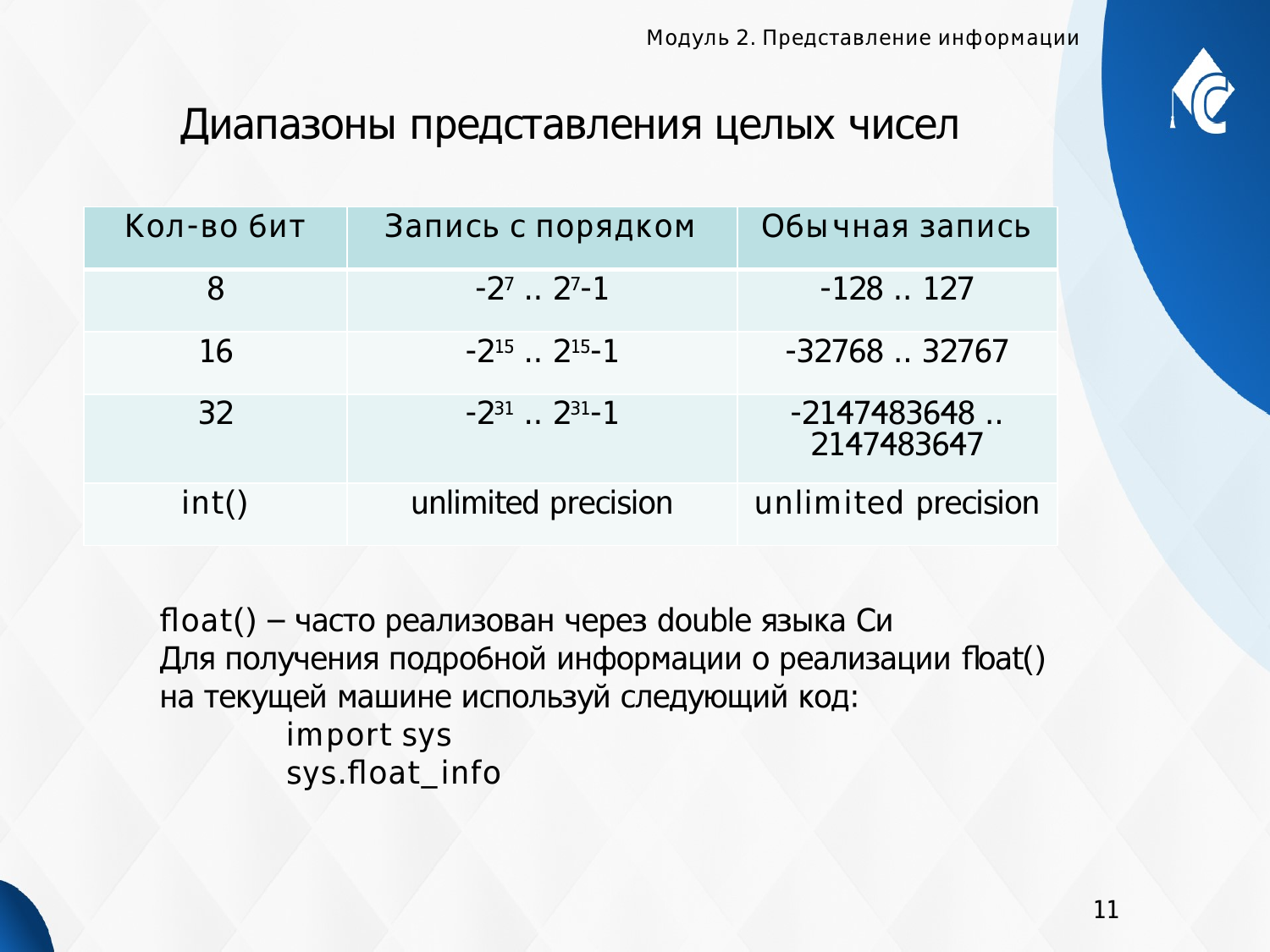

Модуль 2. Представление информации
# Диапазоны представления целых чисел
| Кол-во бит | Запись с порядком | Обычная запись |
| --- | --- | --- |
| 8 | -27 .. 27-1 | -128 .. 127 |
| 16 | -215 .. 215-1 | -32768 .. 32767 |
| 32 | -231 .. 231-1 | -2147483648 .. 2147483647 |
| int() | unlimited precision | unlimited precision |
float() – часто реализован через double языка Си
Для получения подробной информации о реализации float()
на текущей машине используй следующий код:
	import sys
	sys.float_info
11